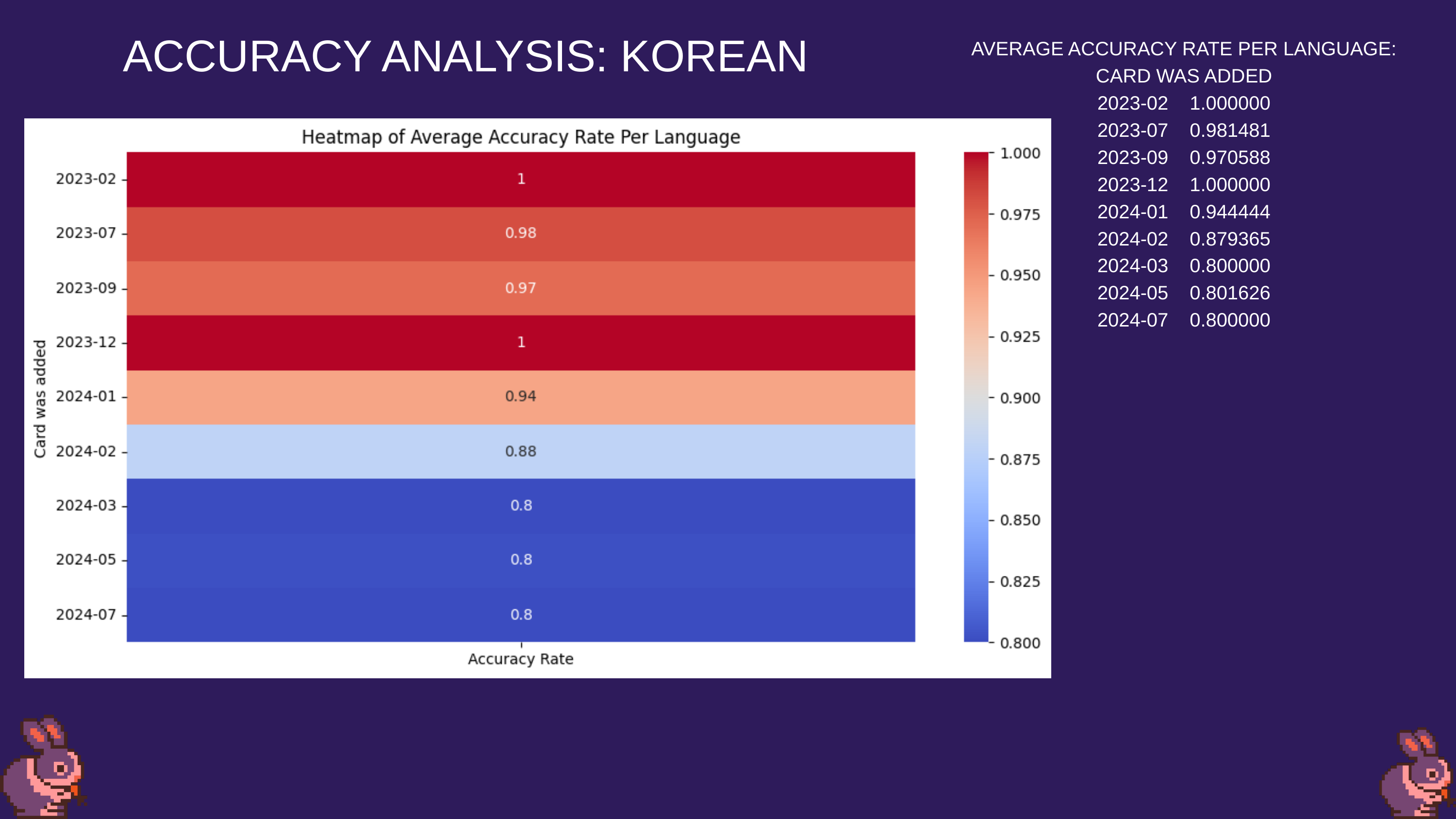

ACCURACY ANALYSIS: KOREAN
AVERAGE ACCURACY RATE PER LANGUAGE:
CARD WAS ADDED
2023-02    1.000000
2023-07    0.981481
2023-09    0.970588
2023-12    1.000000
2024-01    0.944444
2024-02    0.879365
2024-03    0.800000
2024-05    0.801626
2024-07    0.800000